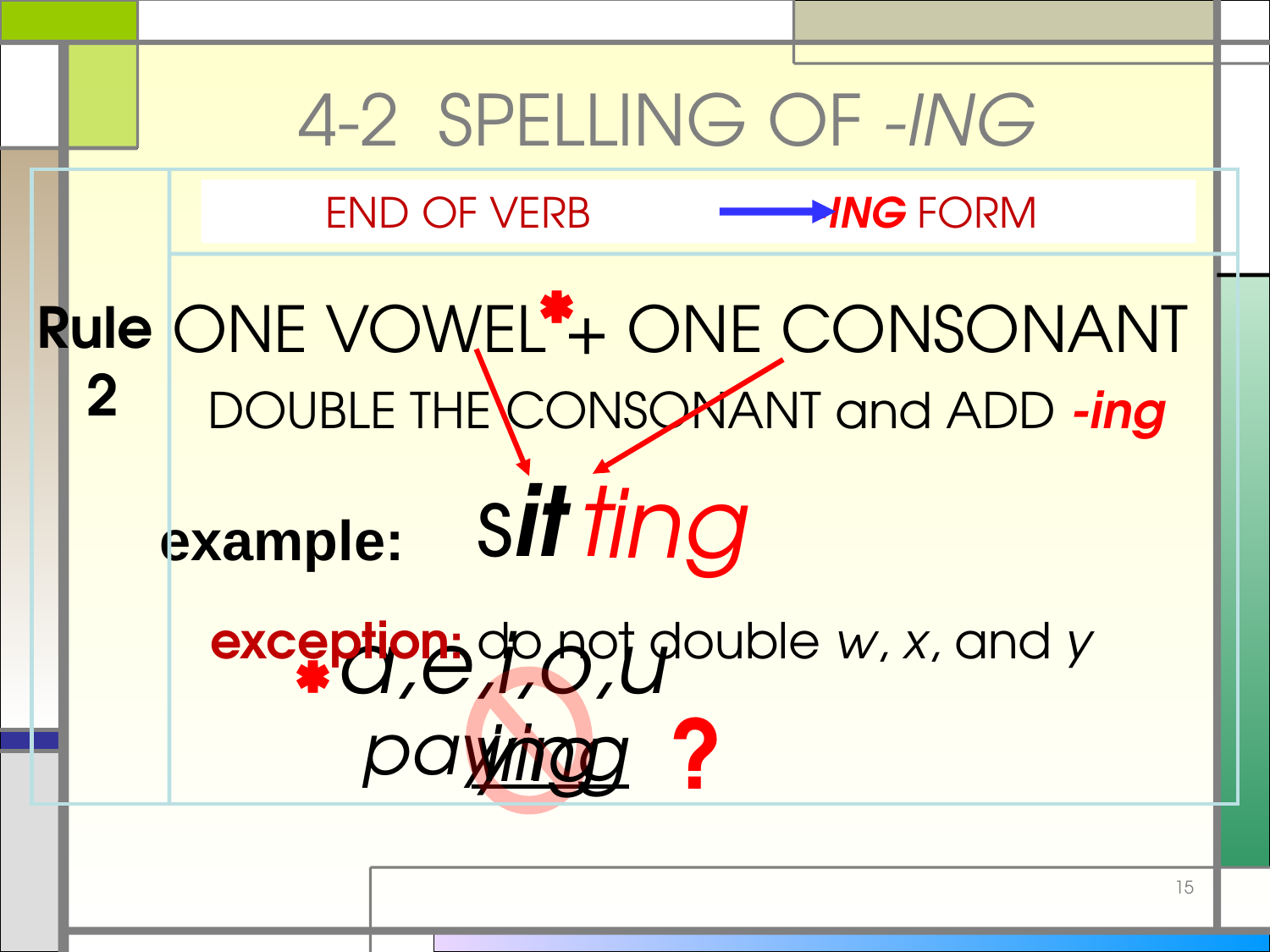

# 4-2  SPELLING OF -ING

		   END OF VERB           	     -ING FORM

*
ONE VOWEL + ONE CONSONANT
  DOUBLE THE CONSONANT and ADD -ing
Rule
 2

sit
t
  ing
example:
exception: do not double w, x, and y
a,e,i,o,u
*

?
ying
pay
ing
15